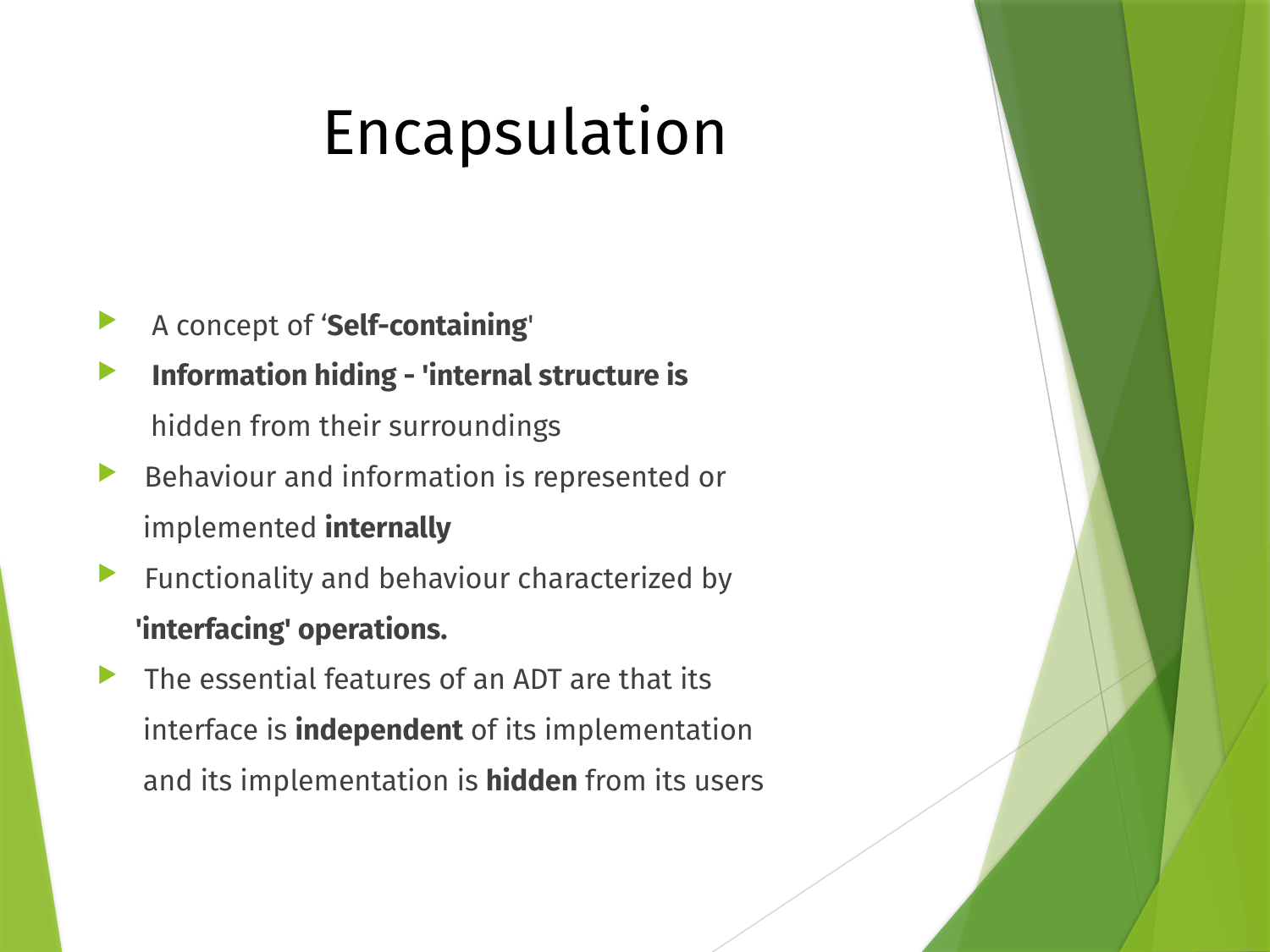

# Encapsulation
 A concept of ‘Self-containing'
 Information hiding - 'internal structure is
       hidden from their surroundings
Behaviour and information is represented or
      implemented internally
Functionality and behaviour characterized by
     'interfacing' operations.
The essential features of an ADT are that its
      interface is independent of its implementation
      and its implementation is hidden from its users